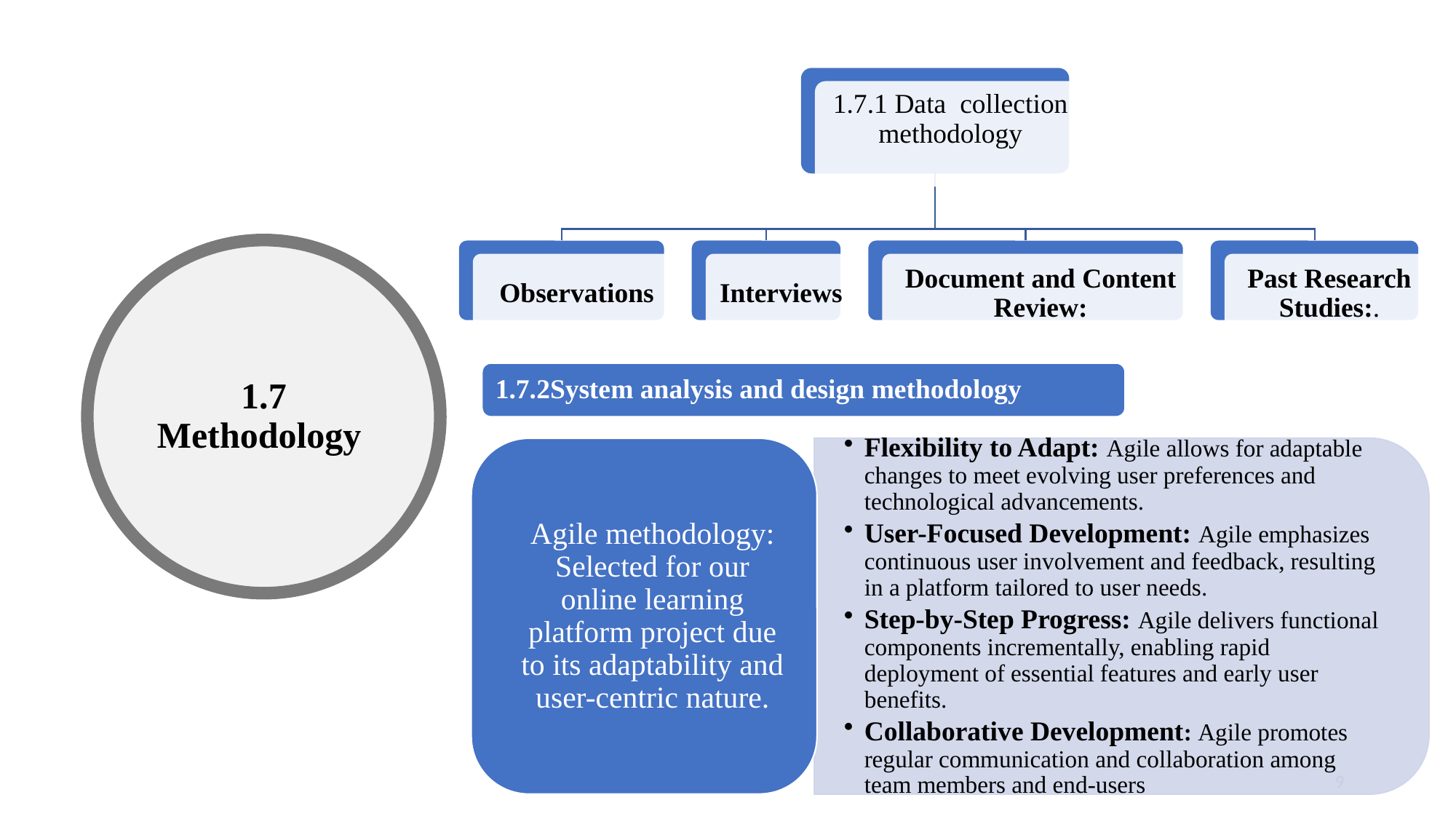

1.7.1 Data  collection methodology
Observations
Interviews
Document and Content Review:
Past Research Studies:.
1.7 Methodology
1.7.2System analysis and design methodology
Flexibility to Adapt: Agile allows for adaptable changes to meet evolving user preferences and technological advancements.
User-Focused Development: Agile emphasizes continuous user involvement and feedback, resulting in a platform tailored to user needs.
Step-by-Step Progress: Agile delivers functional components incrementally, enabling rapid deployment of essential features and early user benefits.
Collaborative Development: Agile promotes regular communication and collaboration among team members and end-users
Agile methodology: Selected for our online learning platform project due to its adaptability and user-centric nature.
4
9